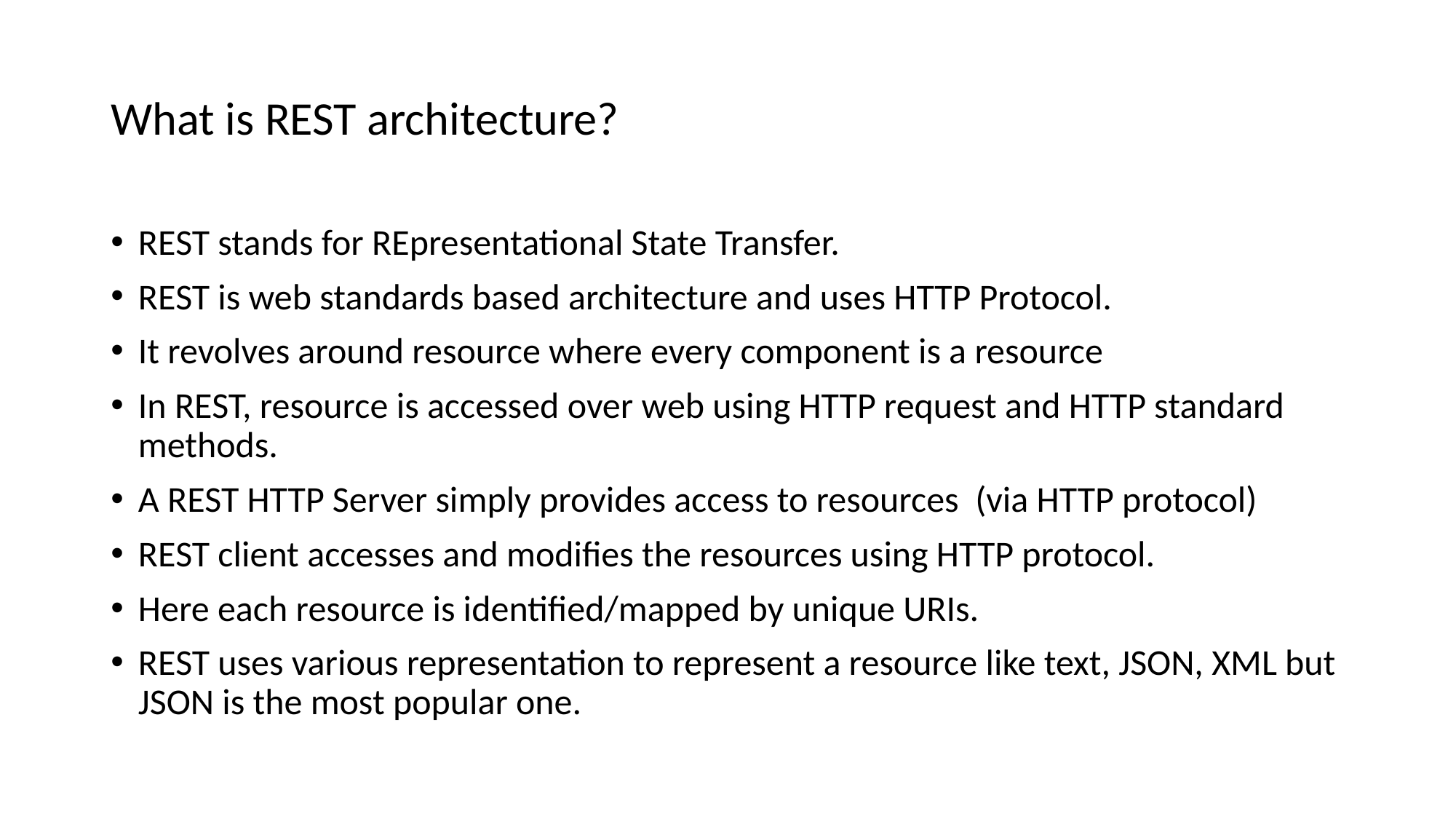

# What is REST architecture?
REST stands for REpresentational State Transfer.
REST is web standards based architecture and uses HTTP Protocol.
It revolves around resource where every component is a resource
In REST, resource is accessed over web using HTTP request and HTTP standard methods.
A REST HTTP Server simply provides access to resources  (via HTTP protocol)
REST client accesses and modifies the resources using HTTP protocol.
Here each resource is identified/mapped by unique URIs.
REST uses various representation to represent a resource like text, JSON, XML but JSON is the most popular one.